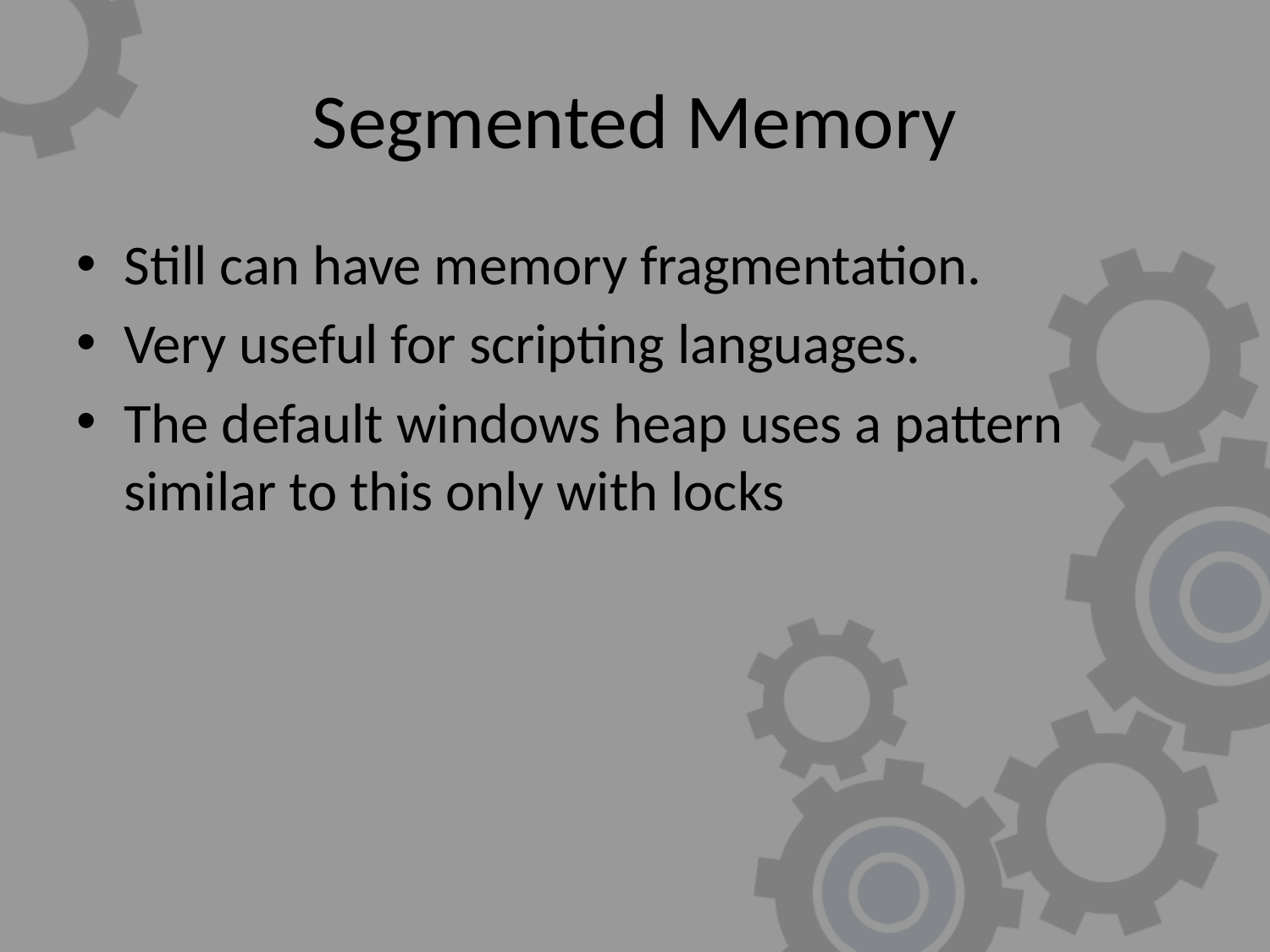

# Segmented Memory
Still can have memory fragmentation.
Very useful for scripting languages.
The default windows heap uses a pattern similar to this only with locks